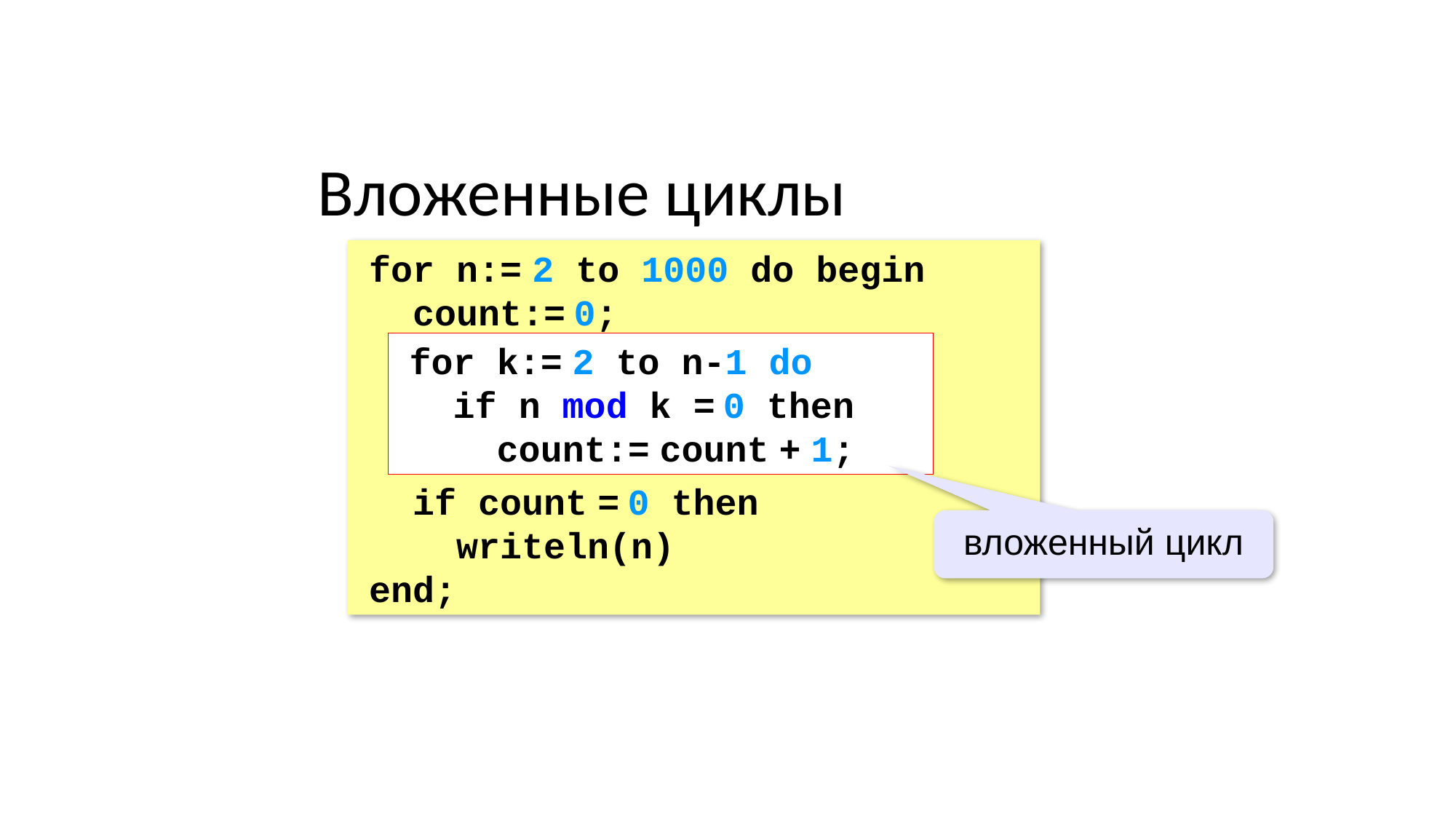

Вложенные циклы
for n:= 2 to 1000 do begin
  count:= 0;

  if count = 0 then
    writeln(n)
end;
for k:= 2 to n-1 do
  if n mod k = 0 then
    count:= count + 1;
вложенный цикл